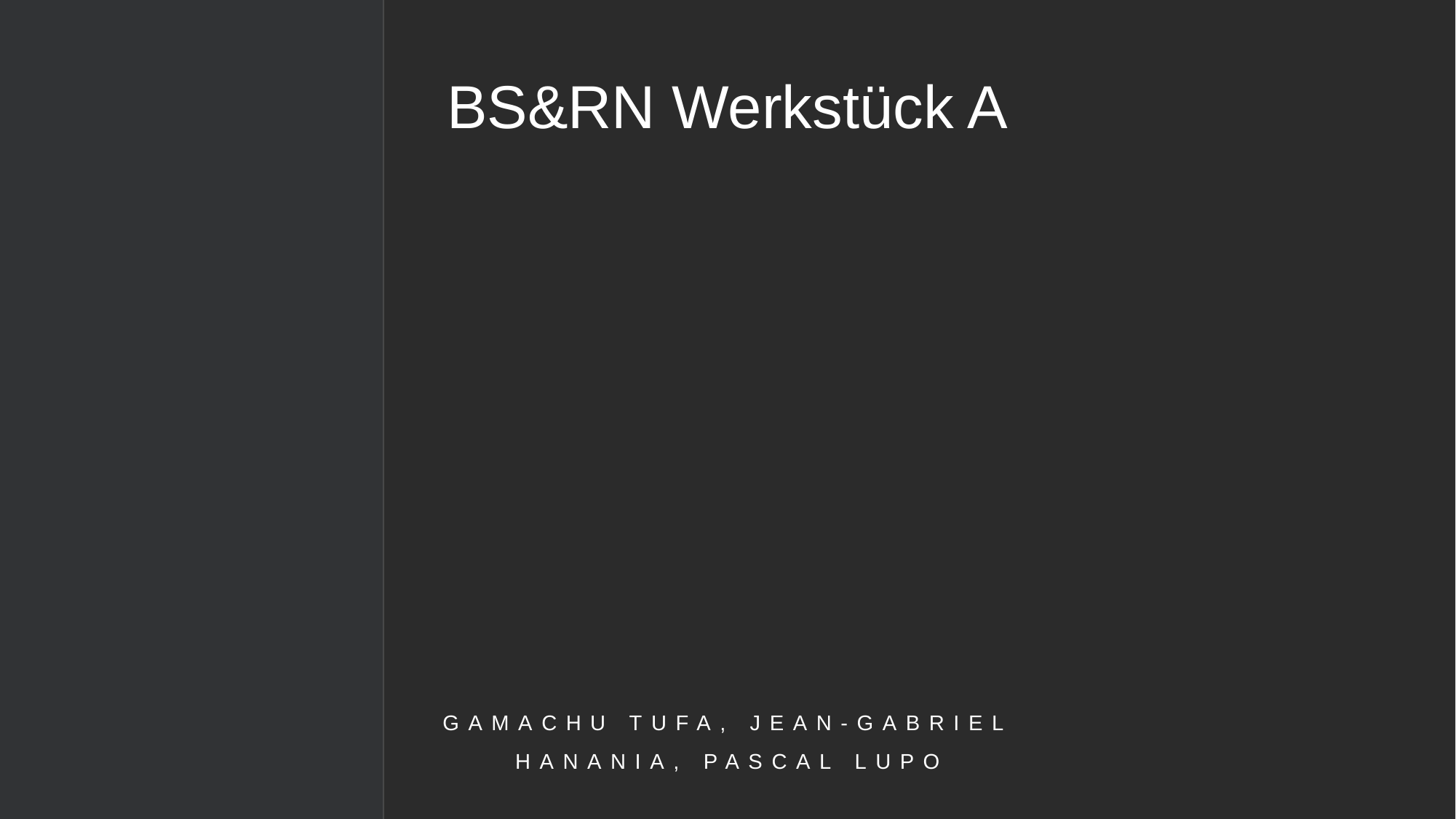

# BS&RN Werkstück A
Gamachu tufa, jean-gabriel hanania, Pascal Lupo